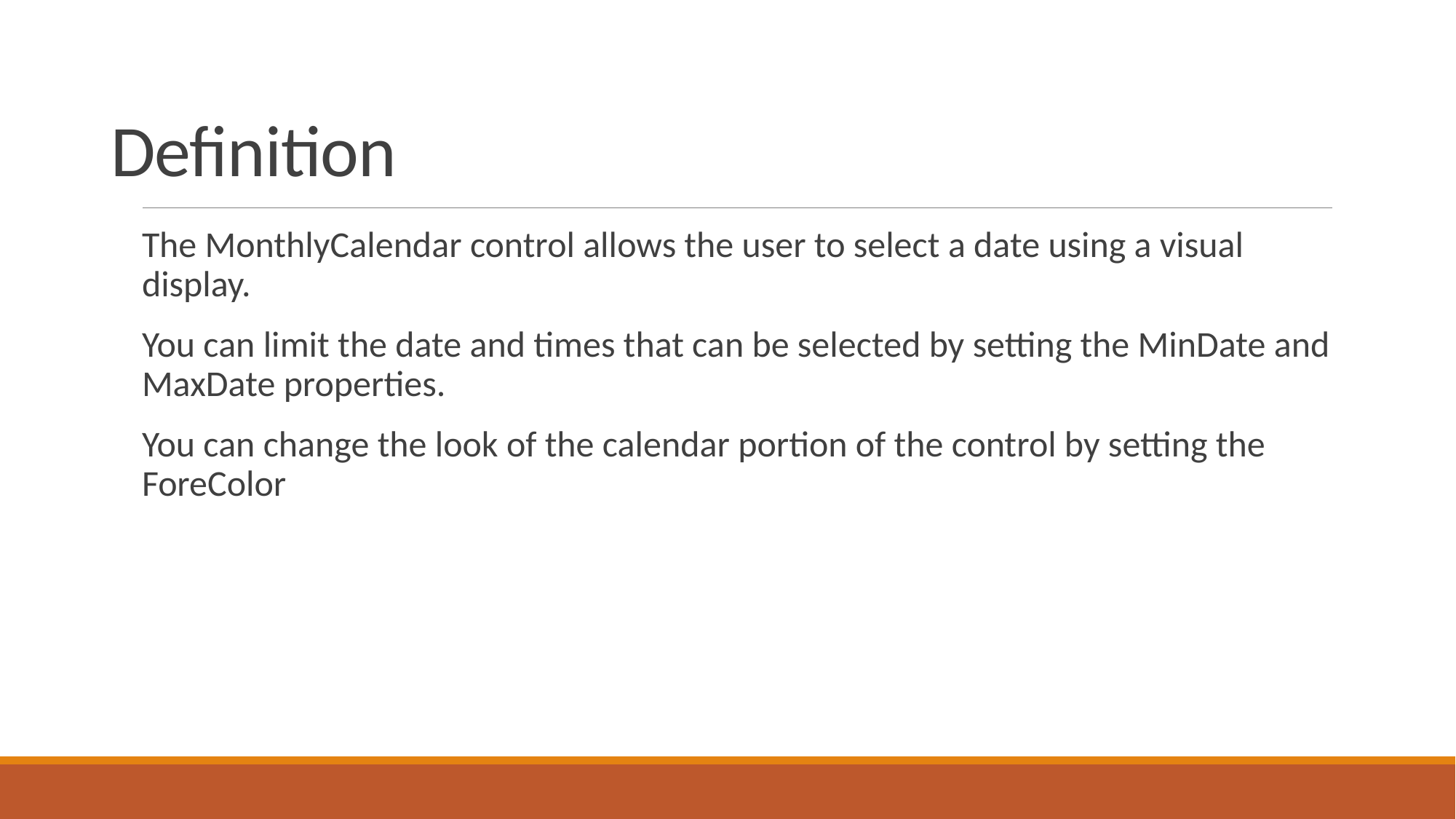

# Definition
The MonthlyCalendar control allows the user to select a date using a visual display.
You can limit the date and times that can be selected by setting the MinDate and MaxDate properties.
You can change the look of the calendar portion of the control by setting the ForeColor